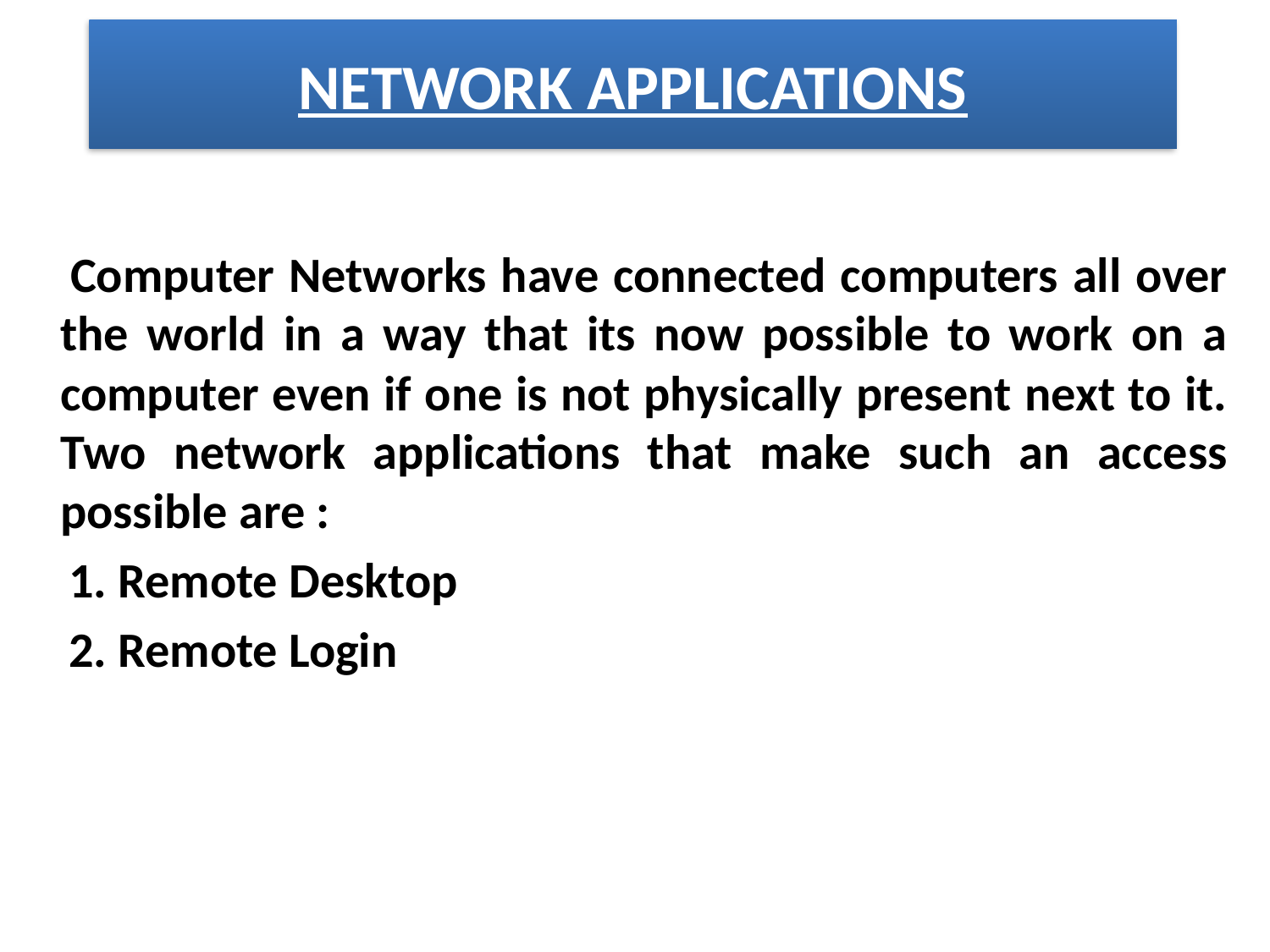

# NETWORK APPLICATIONS

    Computer Networks have connected computers all over the world in a way that its now possible to work on a computer even if one is not physically present next to it. Two network applications that make such an access possible are :
     1. Remote Desktop
     2. Remote Login